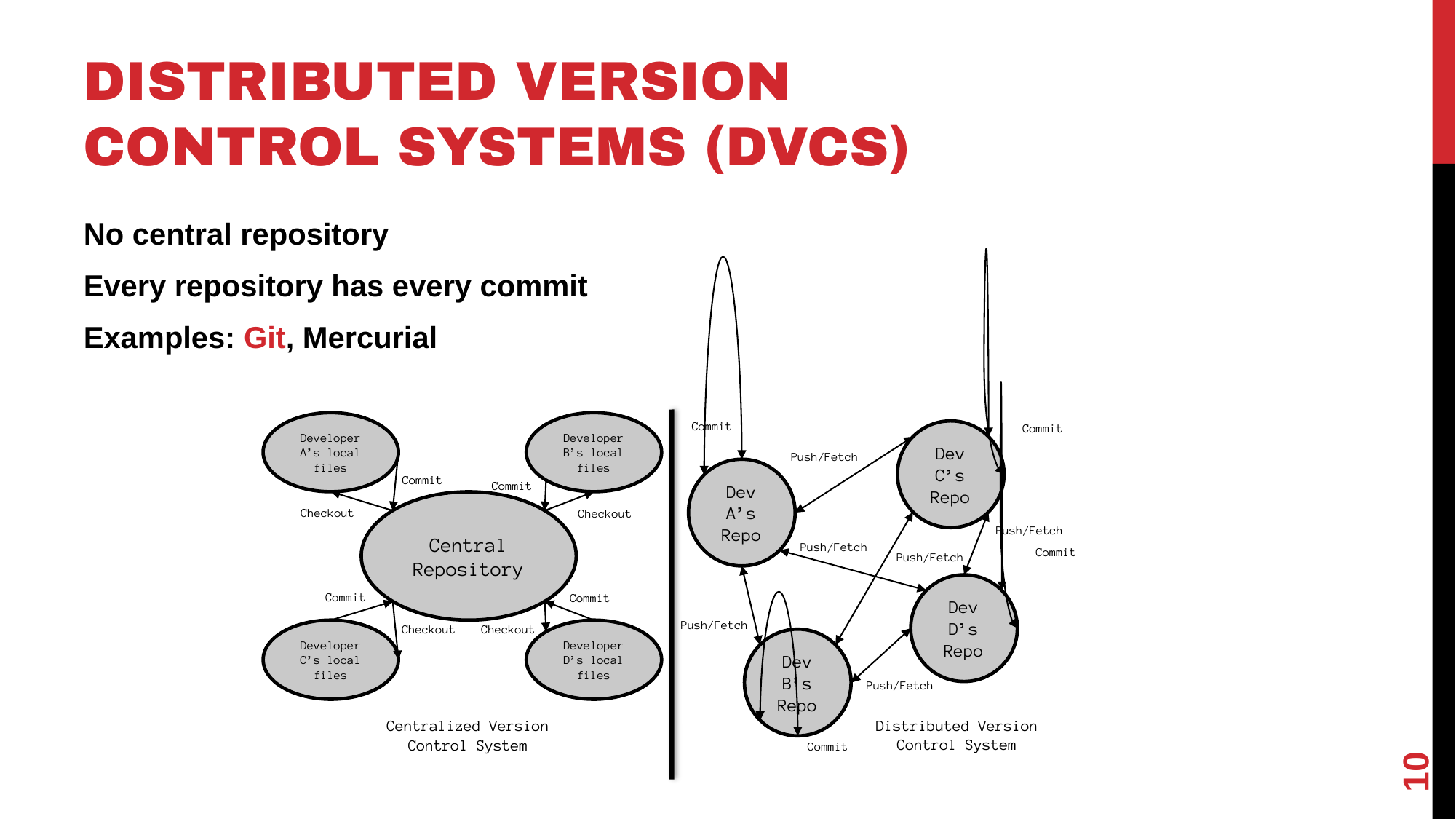

# DISTRIBUTED VERSION CONTROL SYSTEMS (DVCS)

No central repository
Every repository has every commit
Examples: Git, Mercurial

Developer A’s local files
Developer B’s local files
Commit
Commit
Dev C’s Repo

Push/Fetch

Dev A’s Repo

Push/Fetch
Push/Fetch
Commit
Push/Fetch

Dev D’s Repo

Push/Fetch

Dev B’s Repo
Push/Fetch

Commit

Commit
Commit

Central Repository

Checkout
Checkout
Commit
Commit

Checkout
Checkout
Developer C’s local files
Developer D’s local files
Distributed Version Control System
Centralized Version Control System
10